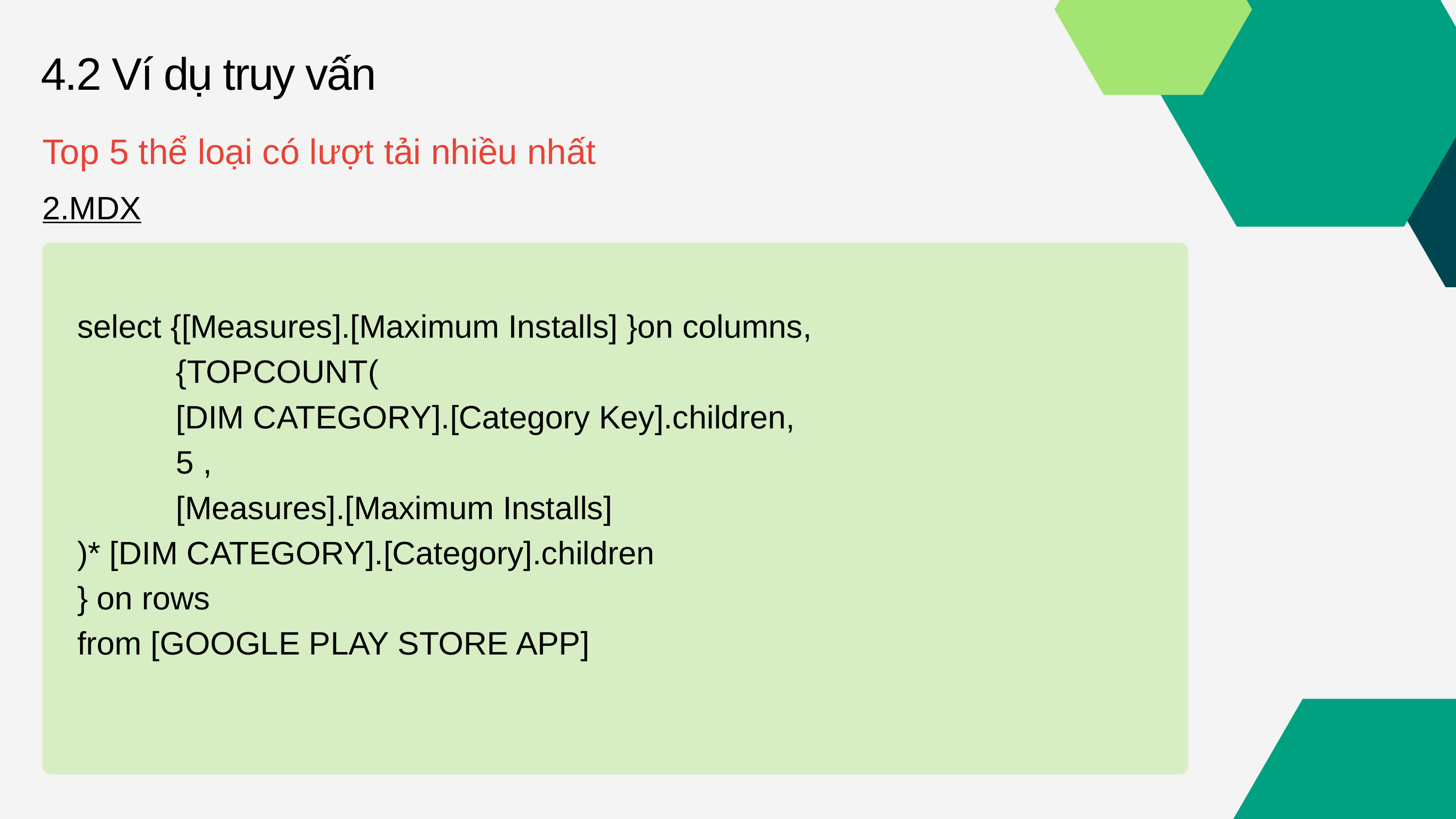

4.2 Ví dụ truy vấn

Top 5 thể loại có lượt tải nhiều nhất
2.MDX

select {[Measures].[Maximum Installs] }on columns,
           {TOPCOUNT(
           [DIM CATEGORY].[Category Key].children,
           5 ,
           [Measures].[Maximum Installs]
)* [DIM CATEGORY].[Category].children
} on rows
from [GOOGLE PLAY STORE APP]